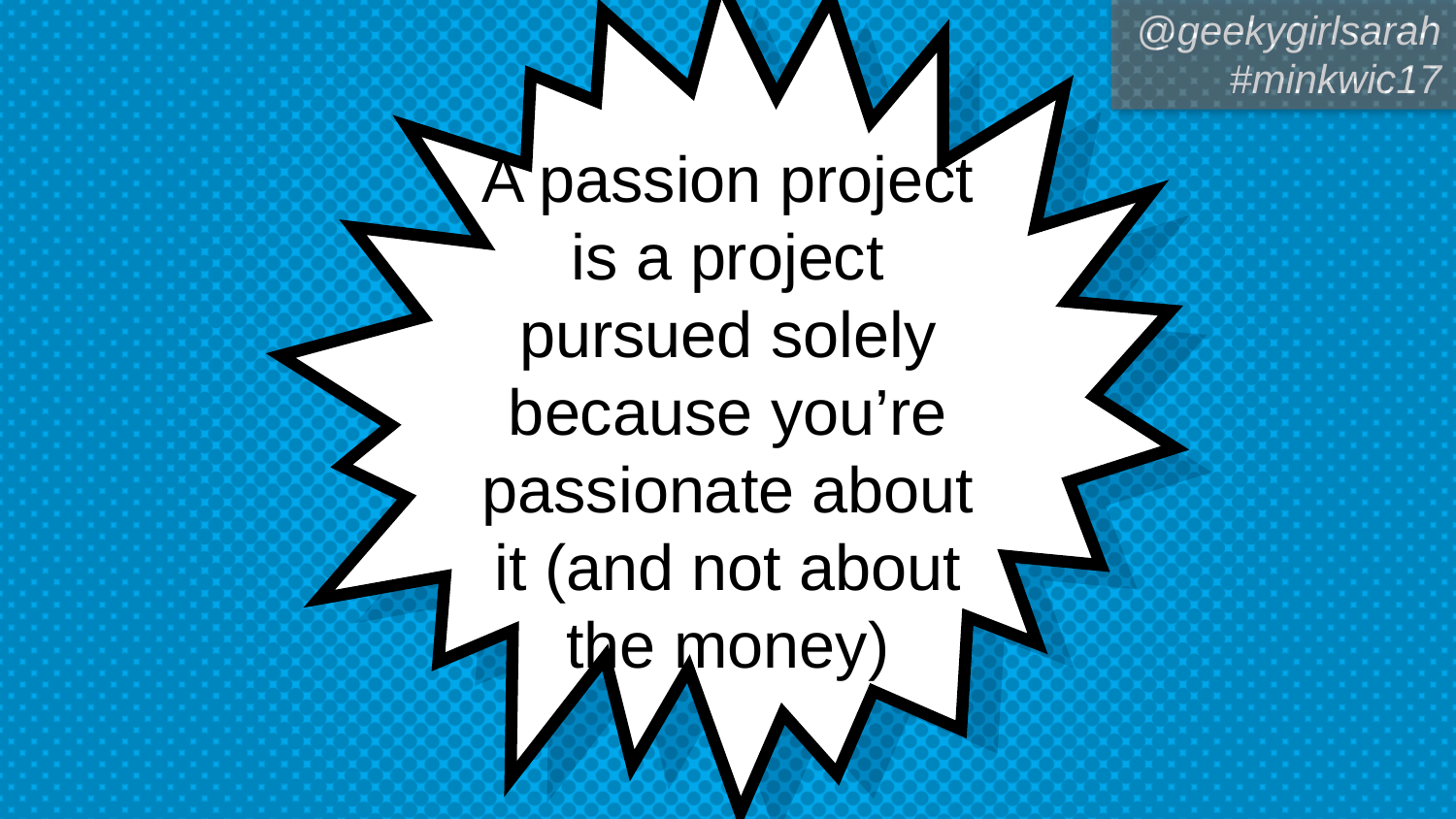

A passion project is a project pursued solely because you’re passionate about it (and not about the money)